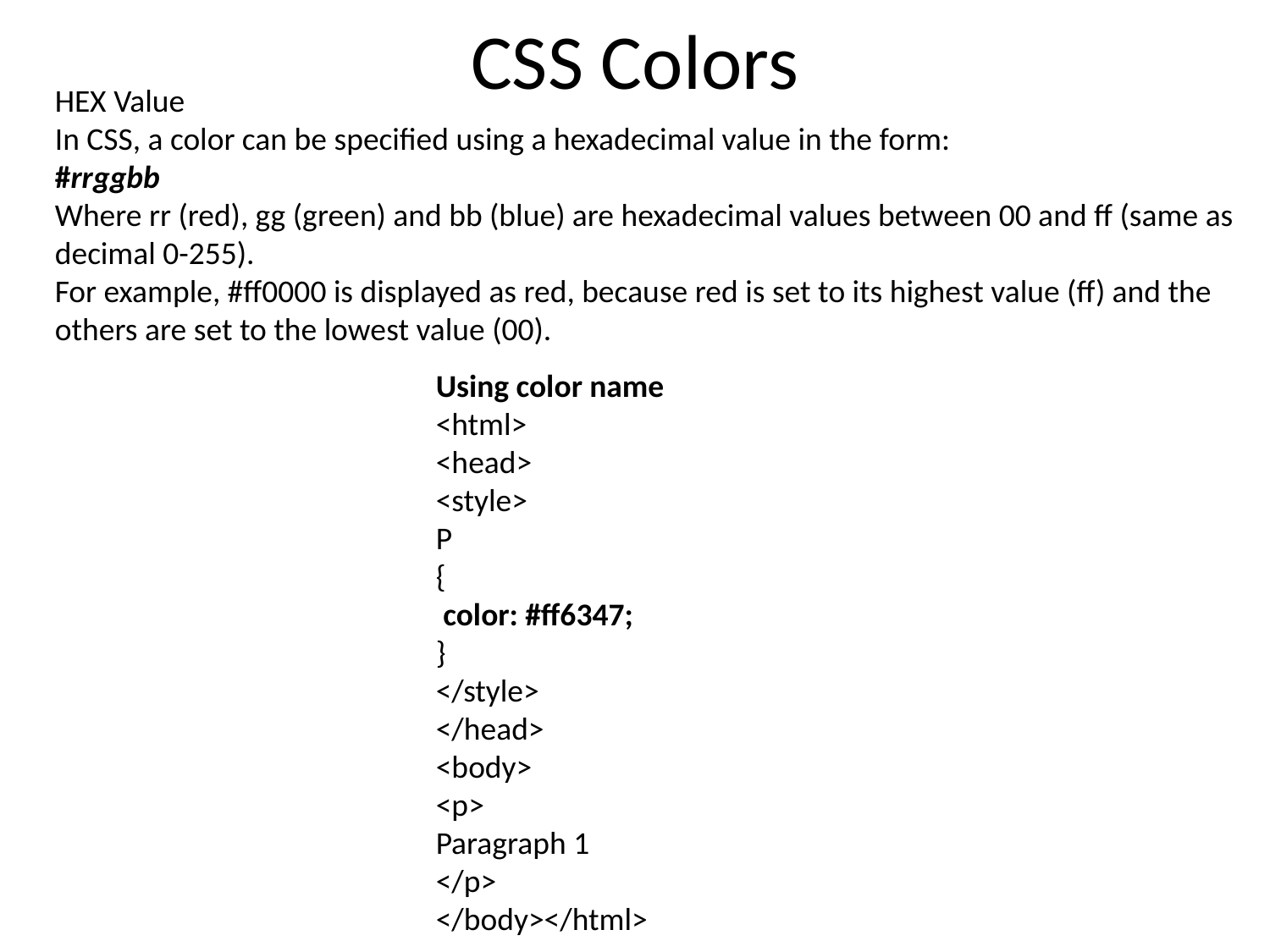

# CSS Colors
HEX Value
In CSS, a color can be specified using a hexadecimal value in the form:
#rrggbb
Where rr (red), gg (green) and bb (blue) are hexadecimal values between 00 and ff (same as decimal 0-255).
For example, #ff0000 is displayed as red, because red is set to its highest value (ff) and the others are set to the lowest value (00).

Using color name
<html>
<head>
<style>
P
{
 color: #ff6347;
}
</style>
</head>
<body>
<p>
Paragraph 1
</p>
</body></html>